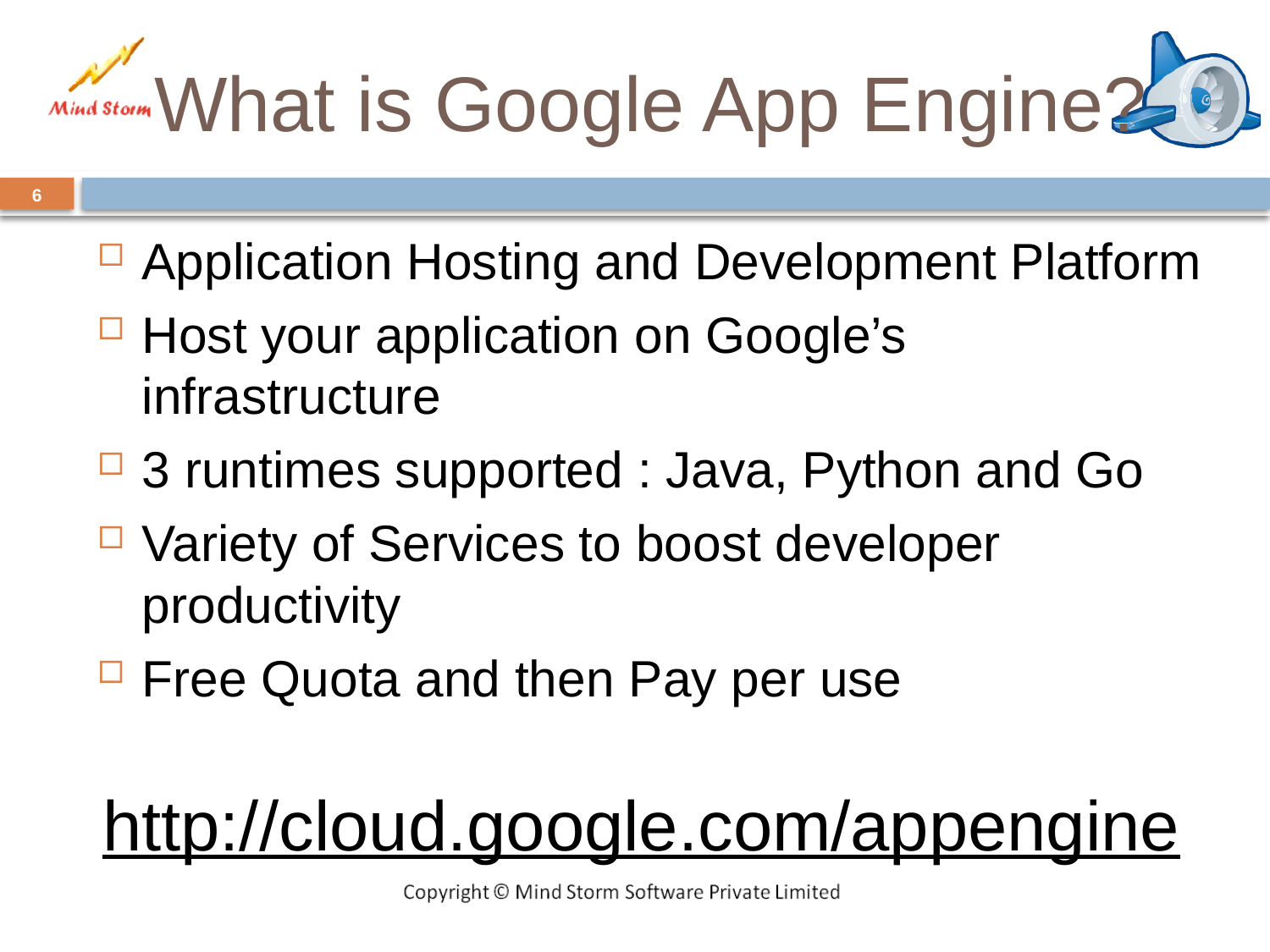

# What is Google App Engine?
6
Application Hosting and Development Platform
Host your application on Google’s infrastructure
3 runtimes supported : Java, Python and Go
Variety of Services to boost developer productivity
Free Quota and then Pay per use
http://cloud.google.com/appengine